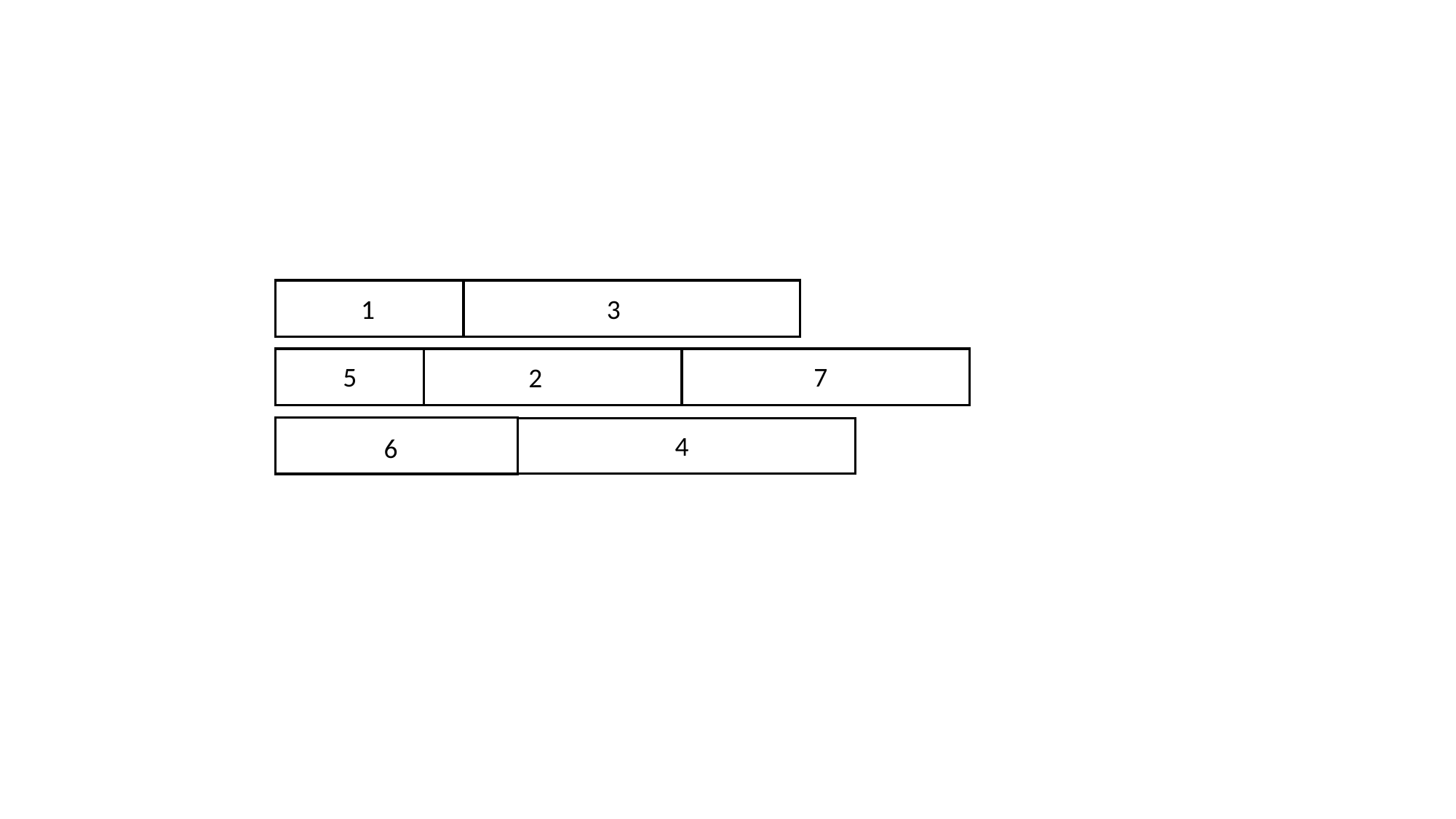

1
3

5
7
2

4
6